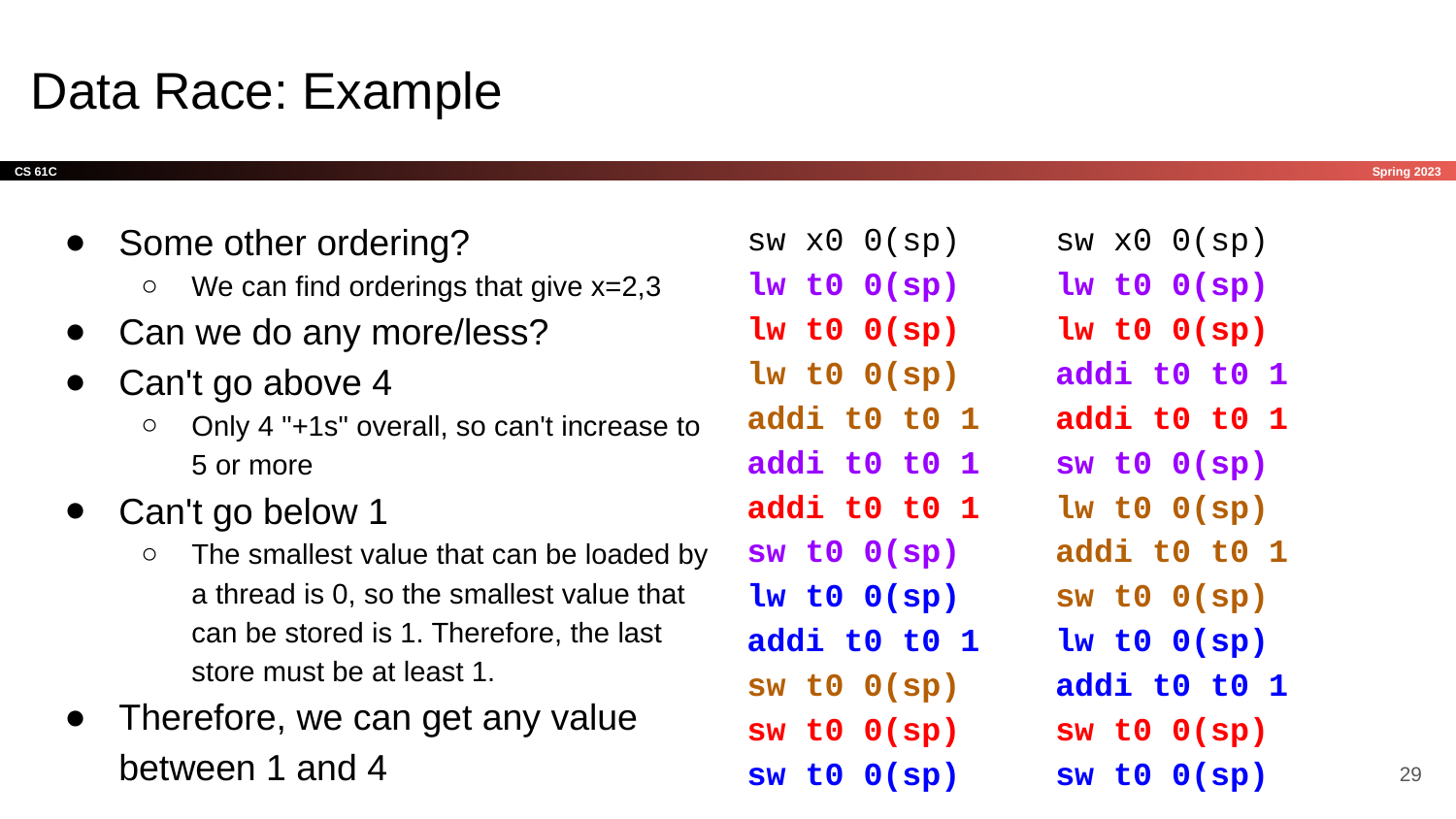

# Data Race: Example
Some other ordering?
We can find orderings that give x=2,3
Can we do any more/less?
Can't go above 4
Only 4 "+1s" overall, so can't increase to 5 or more
Can't go below 1
The smallest value that can be loaded by a thread is 0, so the smallest value that can be stored is 1. Therefore, the last store must be at least 1.
Therefore, we can get any value between 1 and 4
sw x0 0(sp)
lw t0 0(sp)
lw t0 0(sp)
lw t0 0(sp)
addi t0 t0 1
addi t0 t0 1
addi t0 t0 1
sw t0 0(sp)
lw t0 0(sp)
addi t0 t0 1
sw t0 0(sp)
sw t0 0(sp)
sw t0 0(sp)
sw x0 0(sp)
lw t0 0(sp)
lw t0 0(sp)
addi t0 t0 1
addi t0 t0 1
sw t0 0(sp)
lw t0 0(sp)
addi t0 t0 1
sw t0 0(sp)
lw t0 0(sp)
addi t0 t0 1
sw t0 0(sp)
sw t0 0(sp)
29